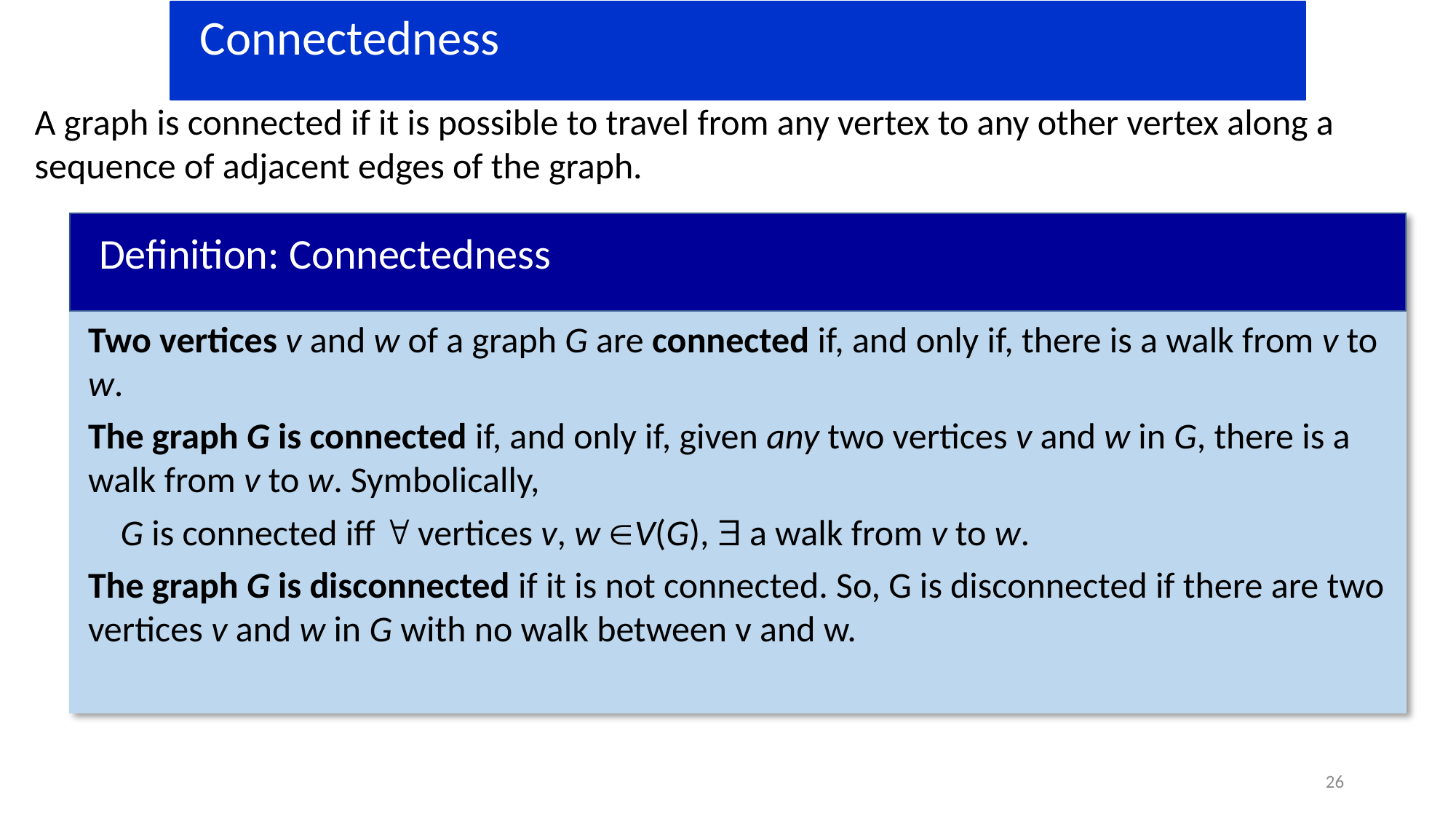

Connectedness
A graph is connected if it is possible to travel from any vertex to any other vertex along a sequence of adjacent edges of the graph.

Definition: Connectedness
Two vertices v and w of a graph G are connected if, and only if, there is a walk from v to w.
The graph G is connected if, and only if, given any two vertices v and w in G, there is a walk from v to w. Symbolically,
	G is connected iff ∀ vertices v, w ∈V(G), ∃ a walk from v to w.
The graph G is disconnected if it is not connected. So, G is disconnected if there are two vertices v and w in G with no walk between v and w.
26